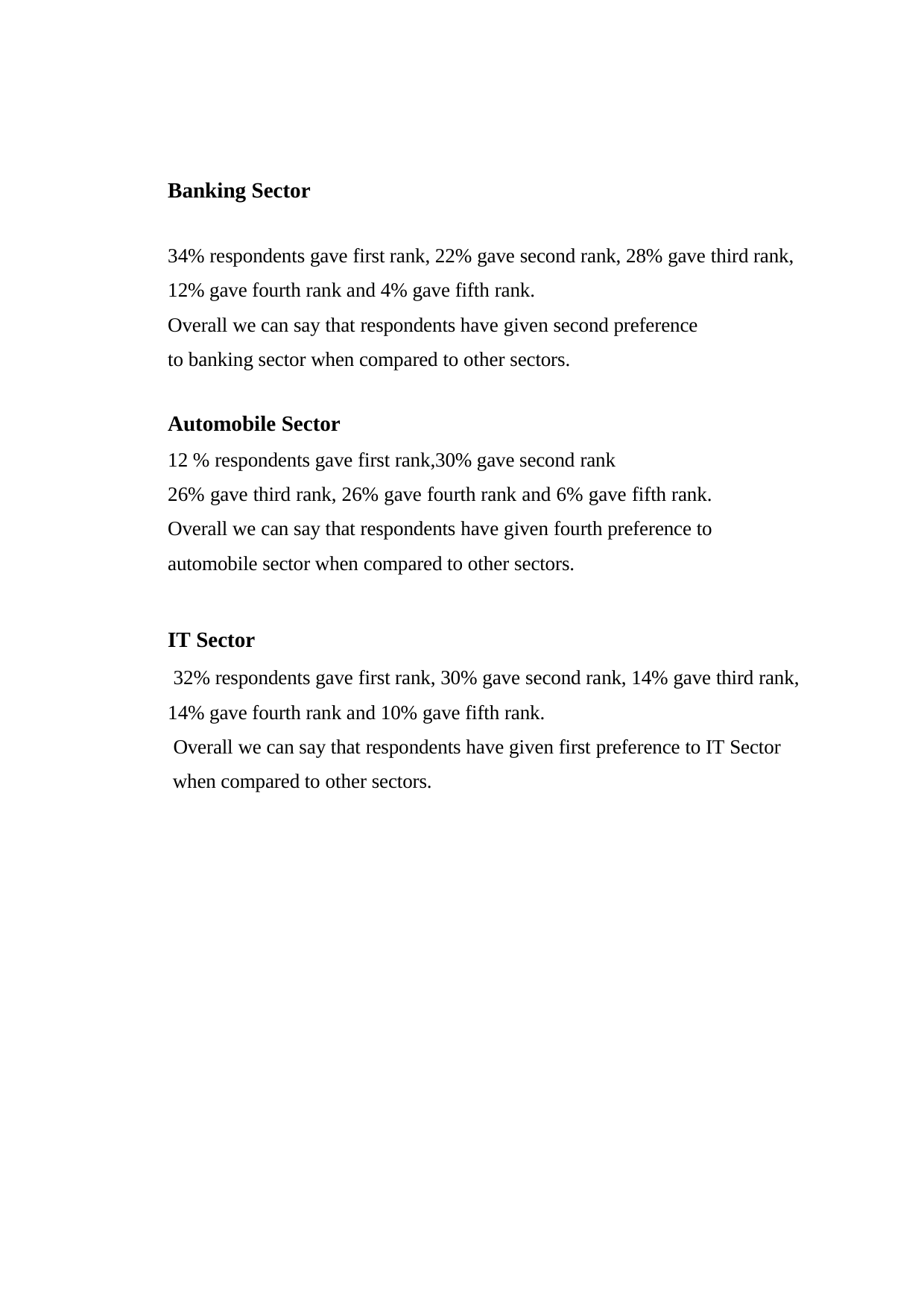

Banking Sector

34% respondents gave first rank, 22% gave second rank, 28% gave third rank,  12% gave fourth rank and 4% gave fifth rank.
Overall we can say that respondents have given second preference  to banking sector when compared to other sectors.

Automobile Sector
12 % respondents gave first rank,30% gave second rank
26% gave third rank, 26% gave fourth rank and 6% gave fifth rank.  Overall we can say that respondents have given fourth preference to  automobile sector when compared to other sectors.

IT Sector
32% respondents gave first rank, 30% gave second rank, 14% gave third rank,  14% gave fourth rank and 10% gave fifth rank.
Overall we can say that respondents have given first preference to IT Sector  when compared to other sectors.